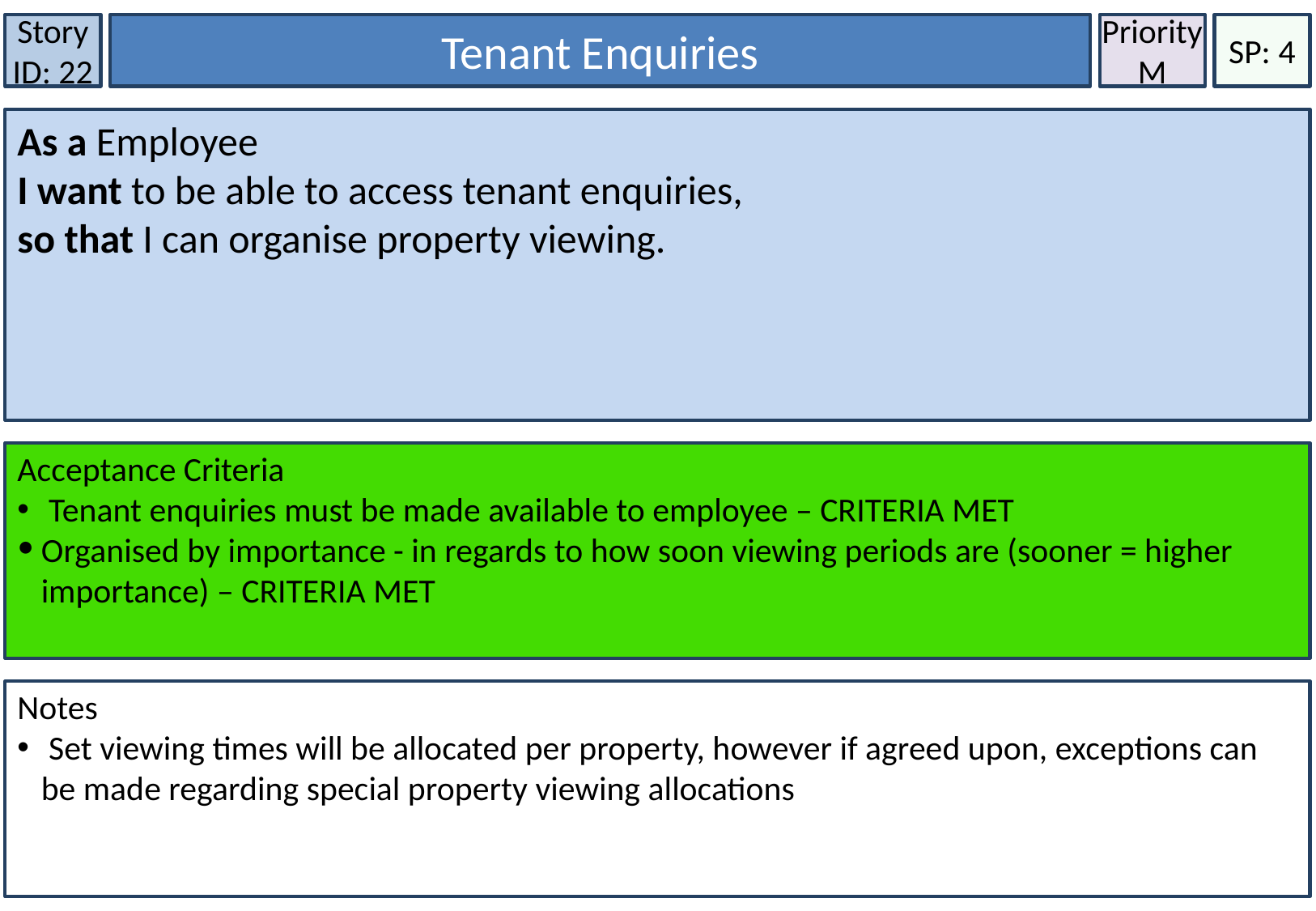

Story ID: 22
Tenant Enquiries
Priority
M
SP: 4
As a Employee
I want to be able to access tenant enquiries,
so that I can organise property viewing.
Acceptance Criteria
 Tenant enquiries must be made available to employee – CRITERIA MET
Organised by importance - in regards to how soon viewing periods are (sooner = higher importance) – CRITERIA MET
Notes
 Set viewing times will be allocated per property, however if agreed upon, exceptions can be made regarding special property viewing allocations